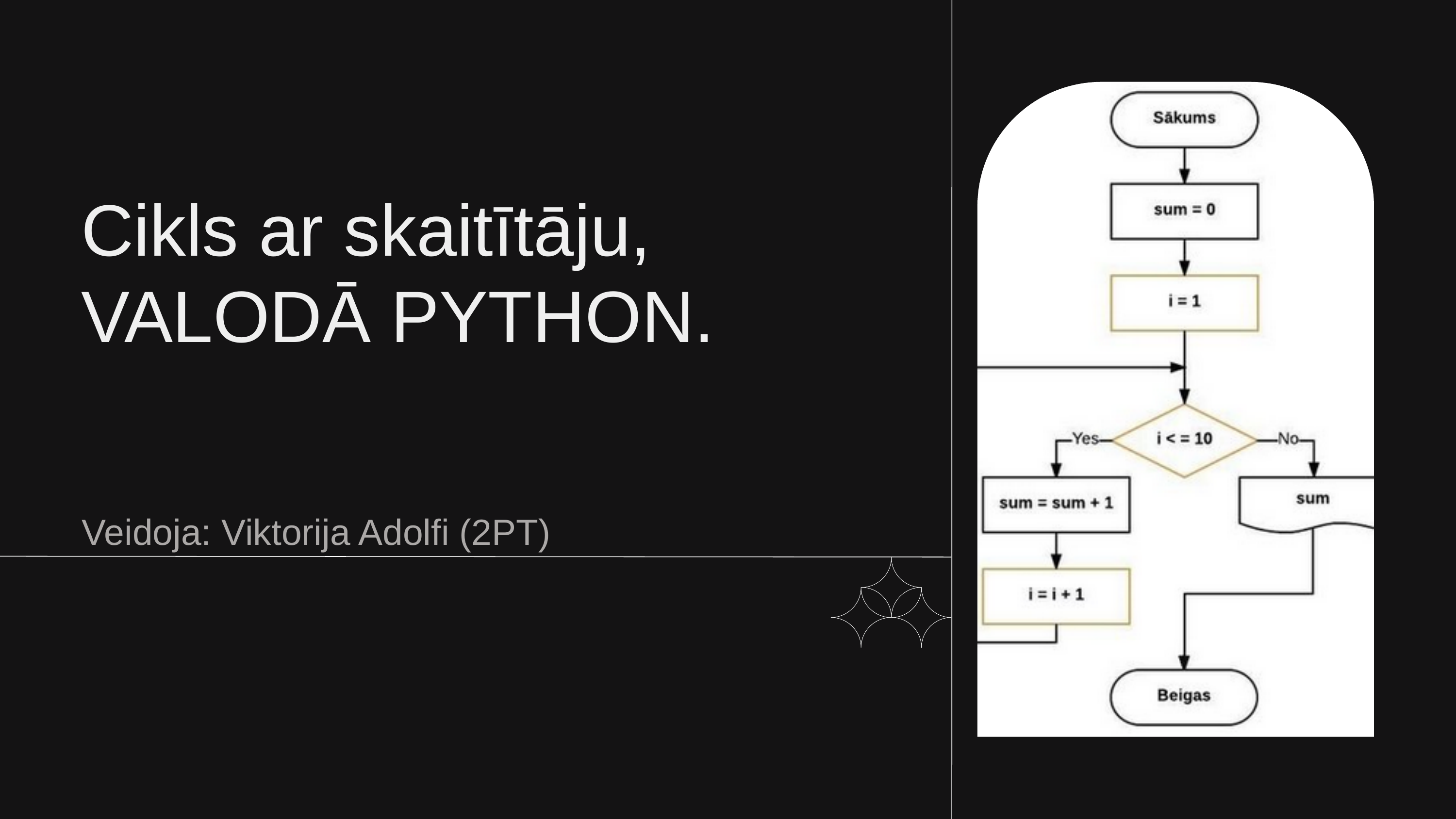

Cikls ar skaitītāju,
VALODĀ PYTHON.
Veidoja: Viktorija Adolfi (2PT)